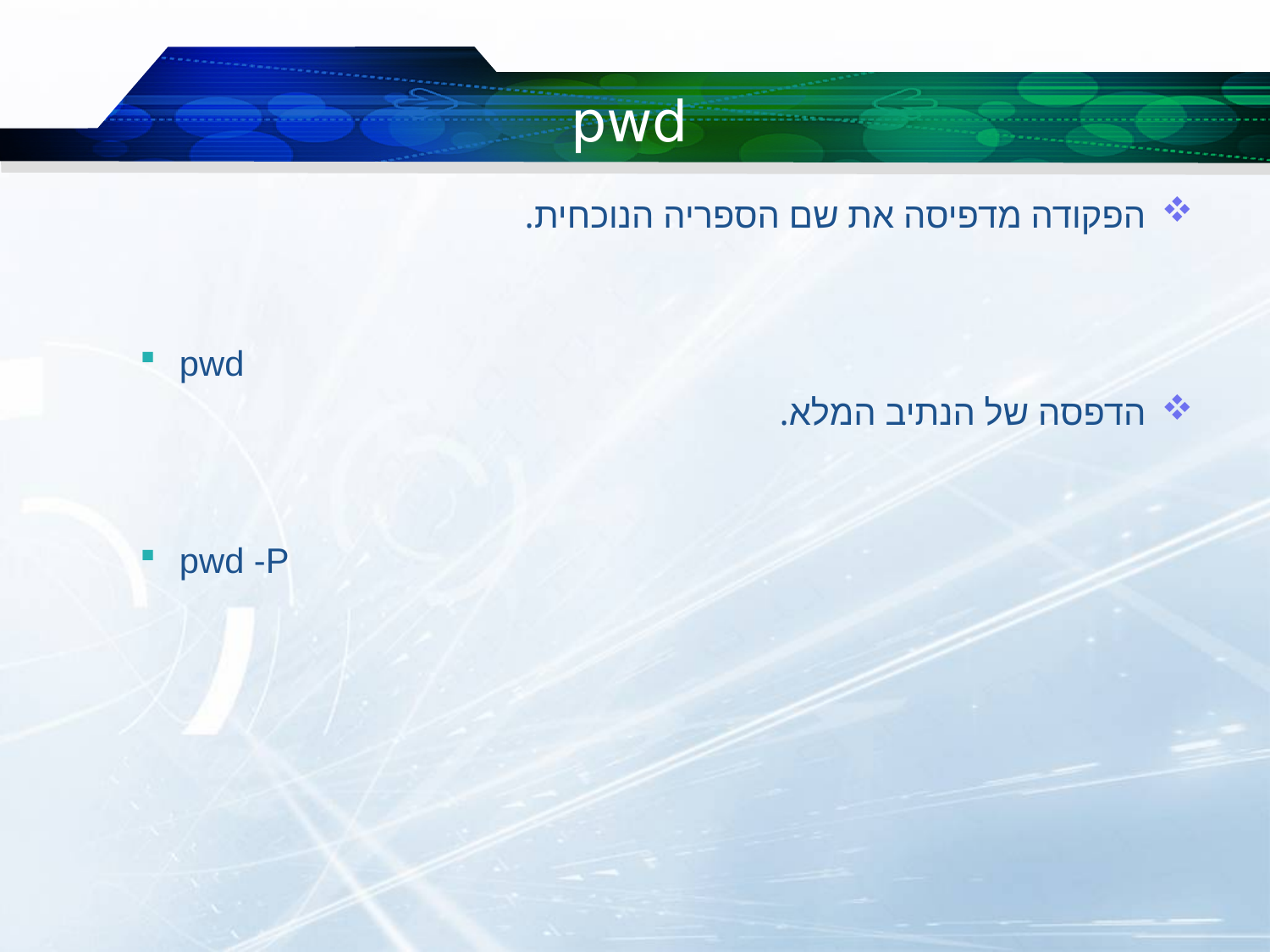

# pwd
הפקודה מדפיסה את שם הספריה הנוכחית.

pwd
הדפסה של הנתיב המלא.

pwd -P